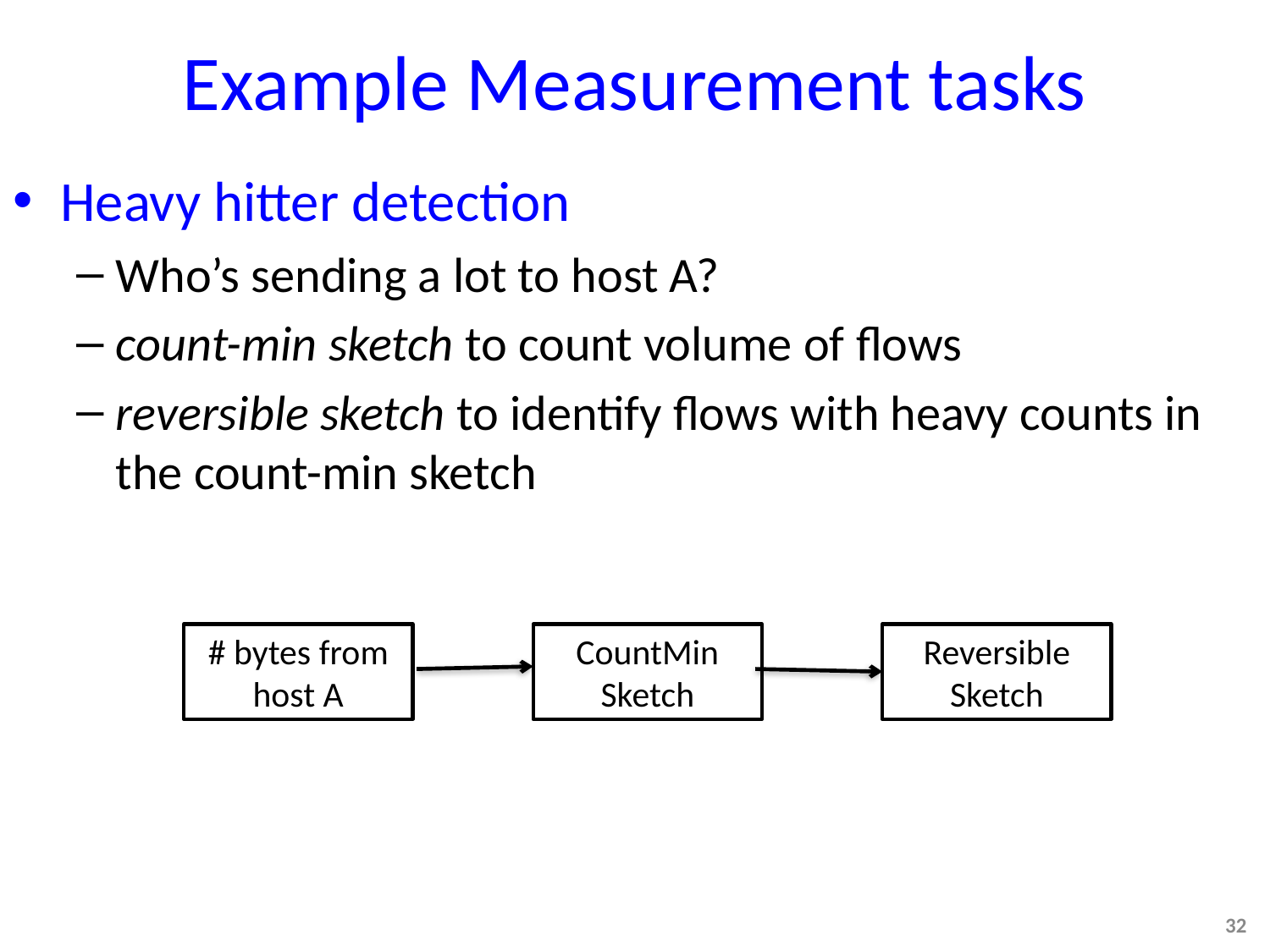

# Example Measurement tasks
Heavy hitter detection
Who’s sending a lot to host A?
count-min sketch to count volume of ﬂows
reversible sketch to identify ﬂows with heavy counts in the count-min sketch

# bytes from host A
CountMin Sketch
Reversible Sketch
32